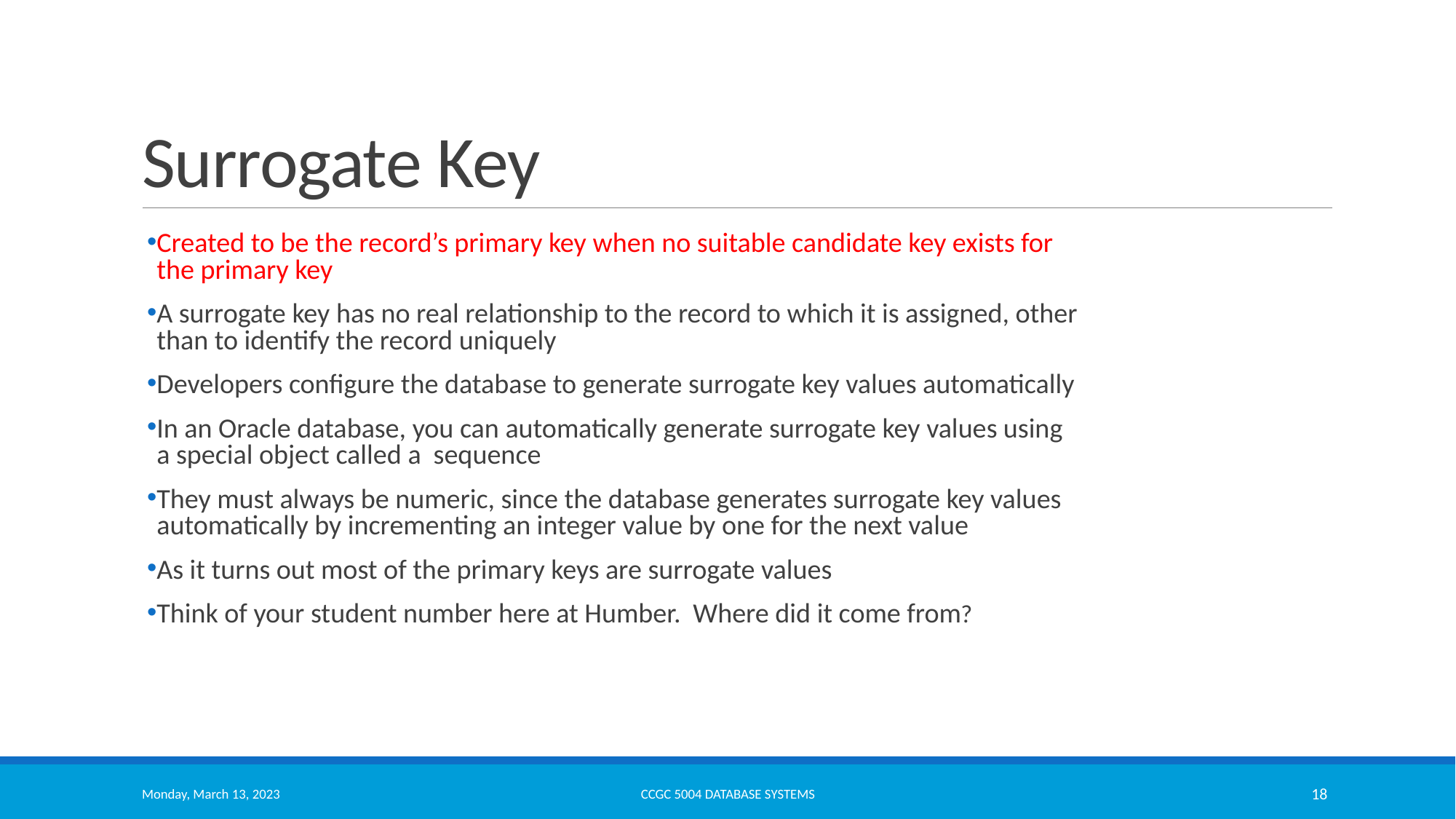

# Surrogate Key
Created to be the record’s primary key when no suitable candidate key exists for the primary key
A surrogate key has no real relationship to the record to which it is assigned, other than to identify the record uniquely
Developers configure the database to generate surrogate key values automatically
In an Oracle database, you can automatically generate surrogate key values using a special object called a  sequence
They must always be numeric, since the database generates surrogate key values automatically by incrementing an integer value by one for the next value
As it turns out most of the primary keys are surrogate values
Think of your student number here at Humber.  Where did it come from?
Monday, March 13, 2023
CCGC 5004 Database Systems
18